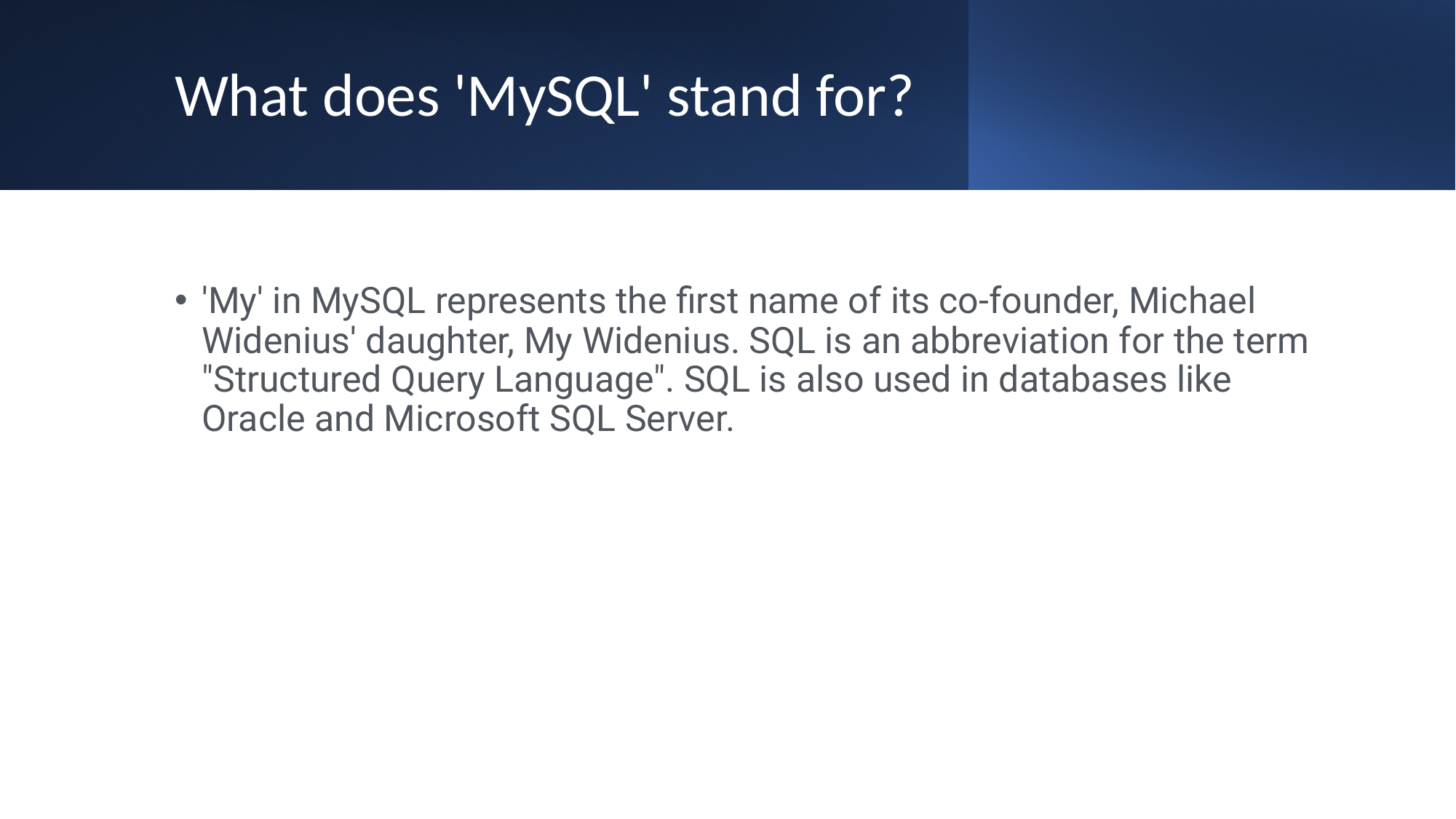

# What does 'MySQL' stand for?
'My' in MySQL represents the first name of its co-founder, Michael Widenius' daughter, My Widenius. SQL is an abbreviation for the term "Structured Query Language". SQL is also used in databases like Oracle and Microsoft SQL Server.